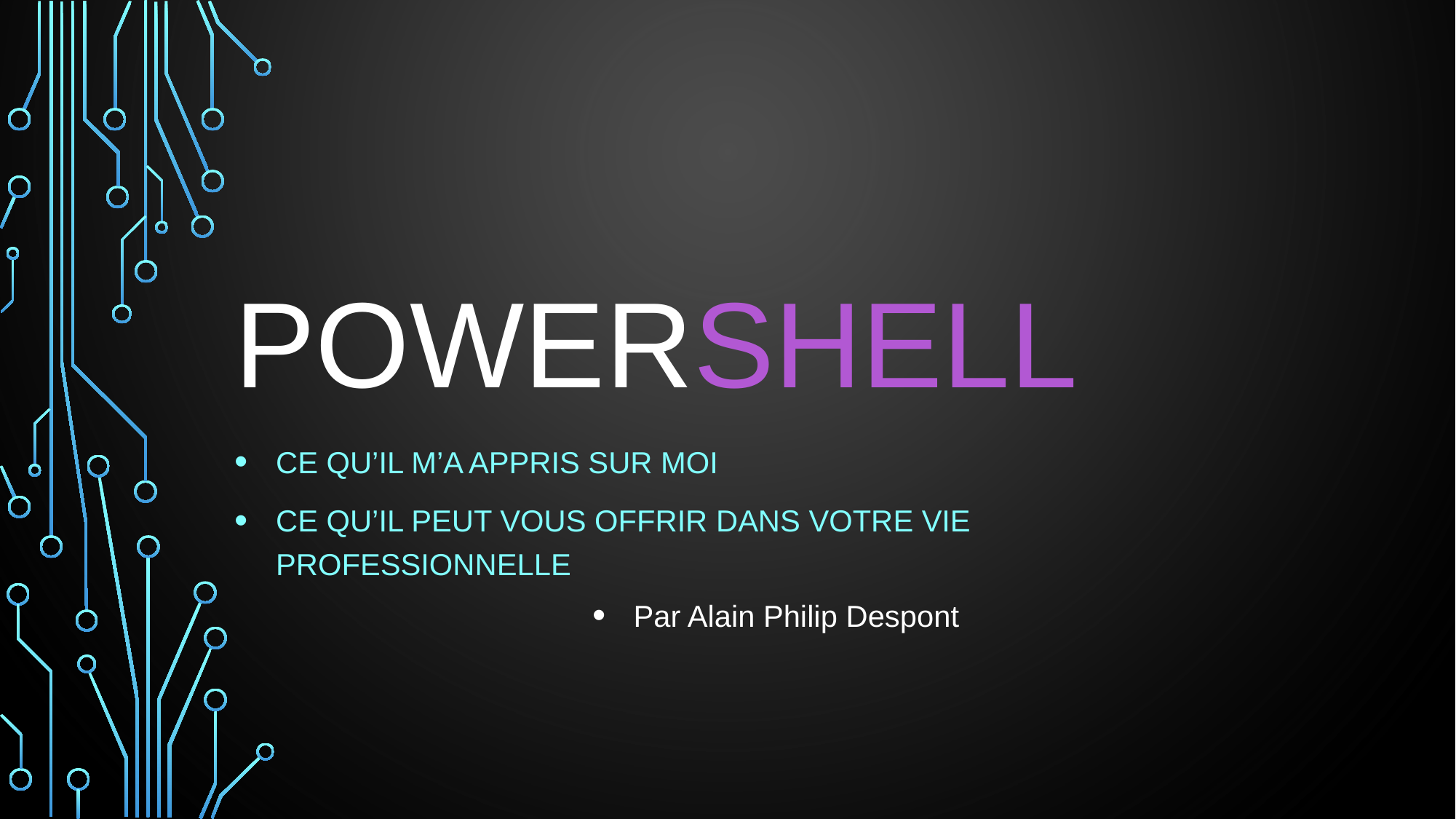

# Powershell
Ce qu’il m’a appris sur moi
Ce qu’il peut vous offrir dans votre vie professionnelle
Par Alain Philip Despont